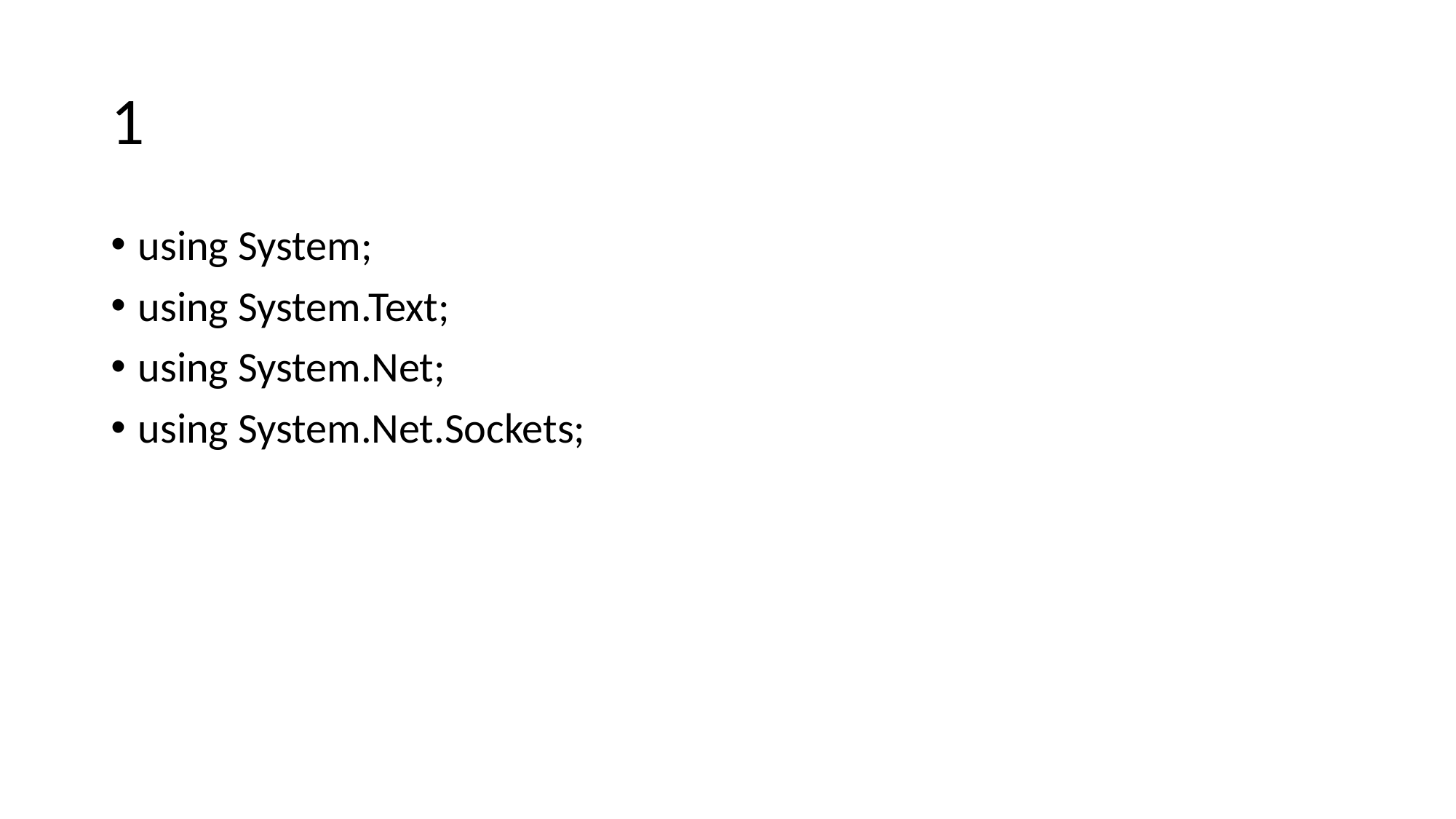

# 1
using System;
using System.Text;
using System.Net;
using System.Net.Sockets;